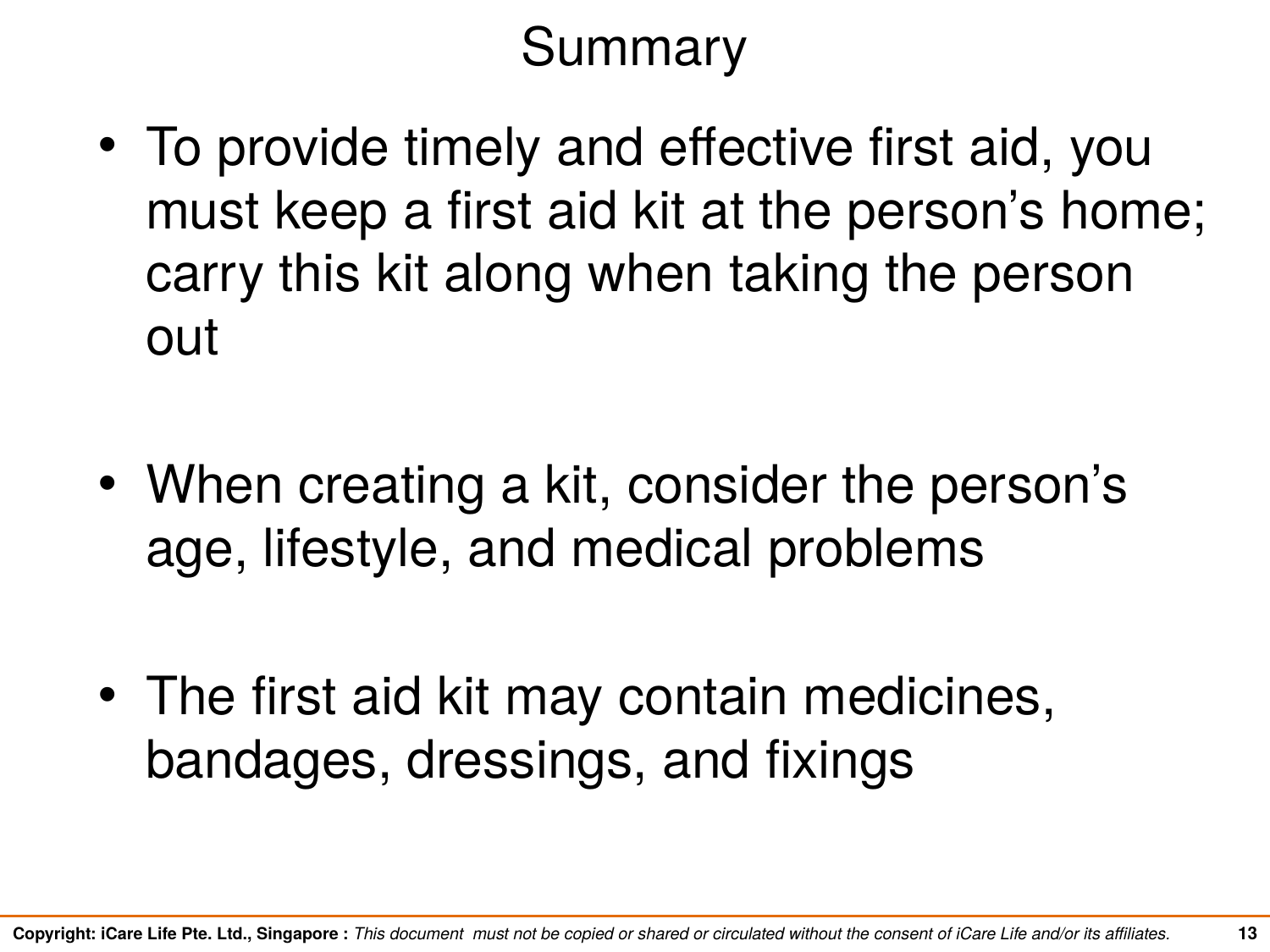

# Summary
To provide timely and effective first aid, you must keep a first aid kit at the person’s home; carry this kit along when taking the person out

When creating a kit, consider the person’s age, lifestyle, and medical problems

The first aid kit may contain medicines, bandages, dressings, and fixings
13